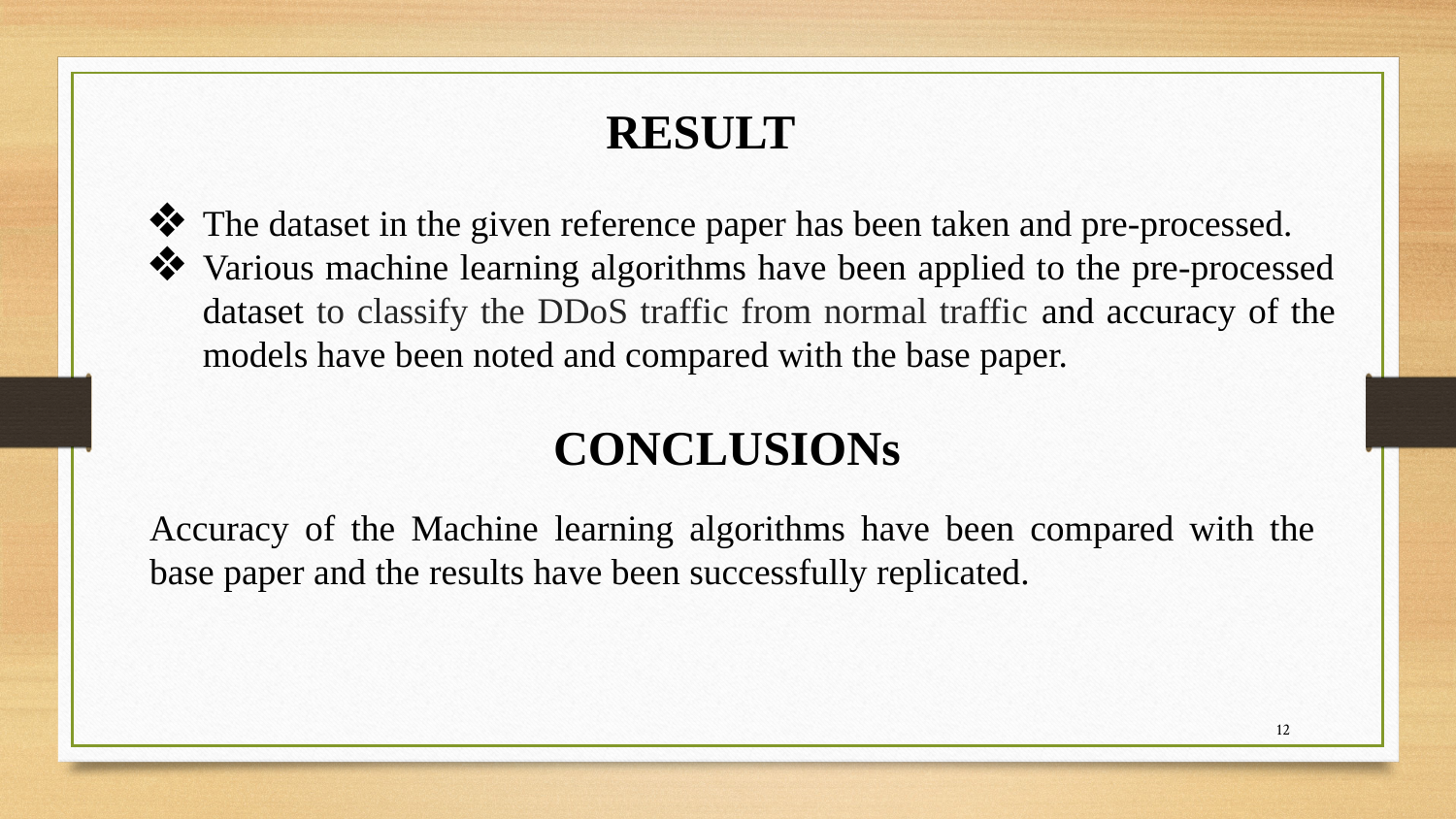

RESULT
The dataset in the given reference paper has been taken and pre-processed.
Various machine learning algorithms have been applied to the pre-processed dataset to classify the DDoS traffic from normal traffic and accuracy of the models have been noted and compared with the base paper.

                   CONCLUSIONs
Accuracy of the Machine learning algorithms have been compared with the base paper and the results have been successfully replicated.
12